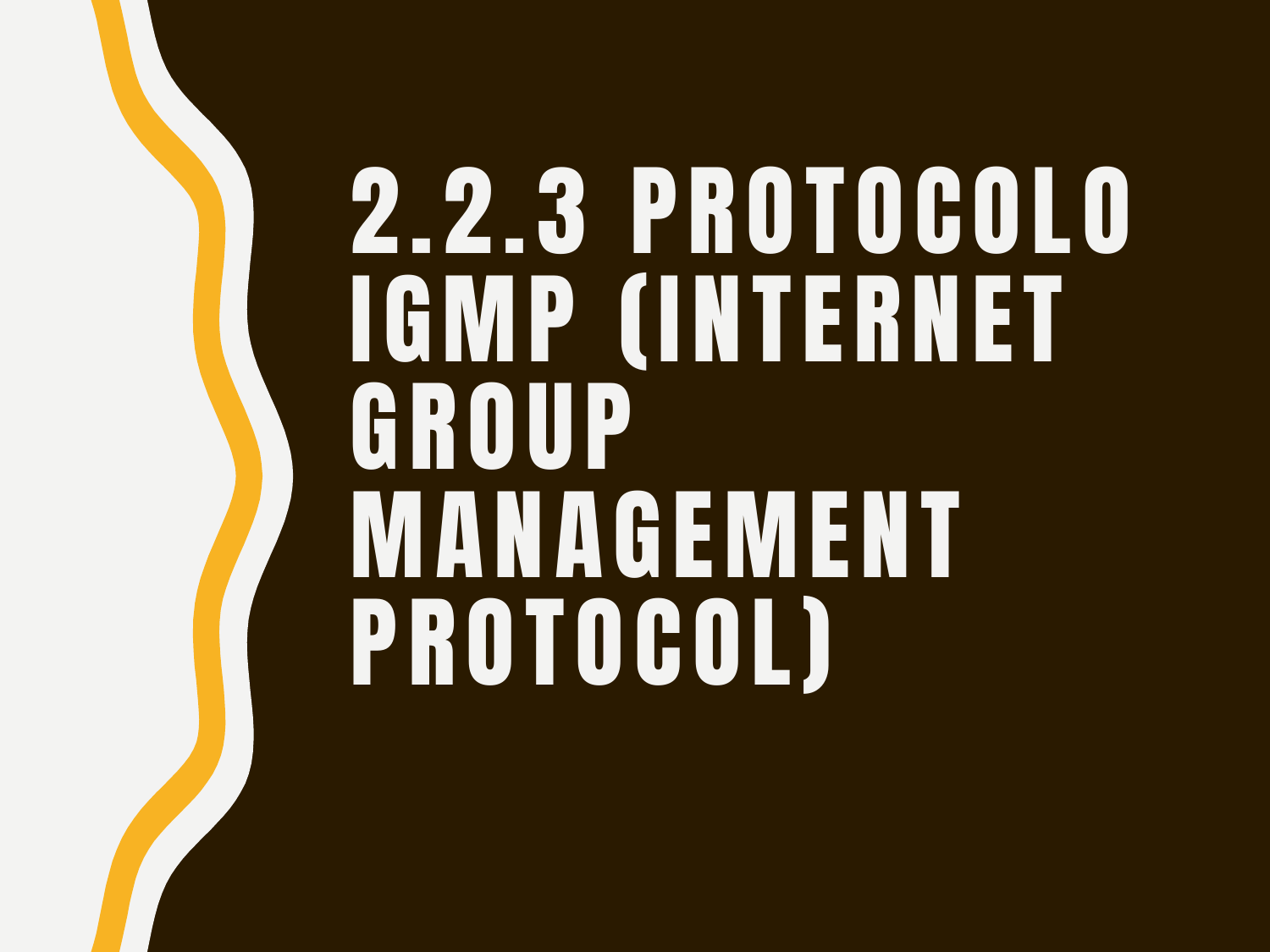

# 2.2.3 Protocolo IGMP (Internet Group Management Protocol)